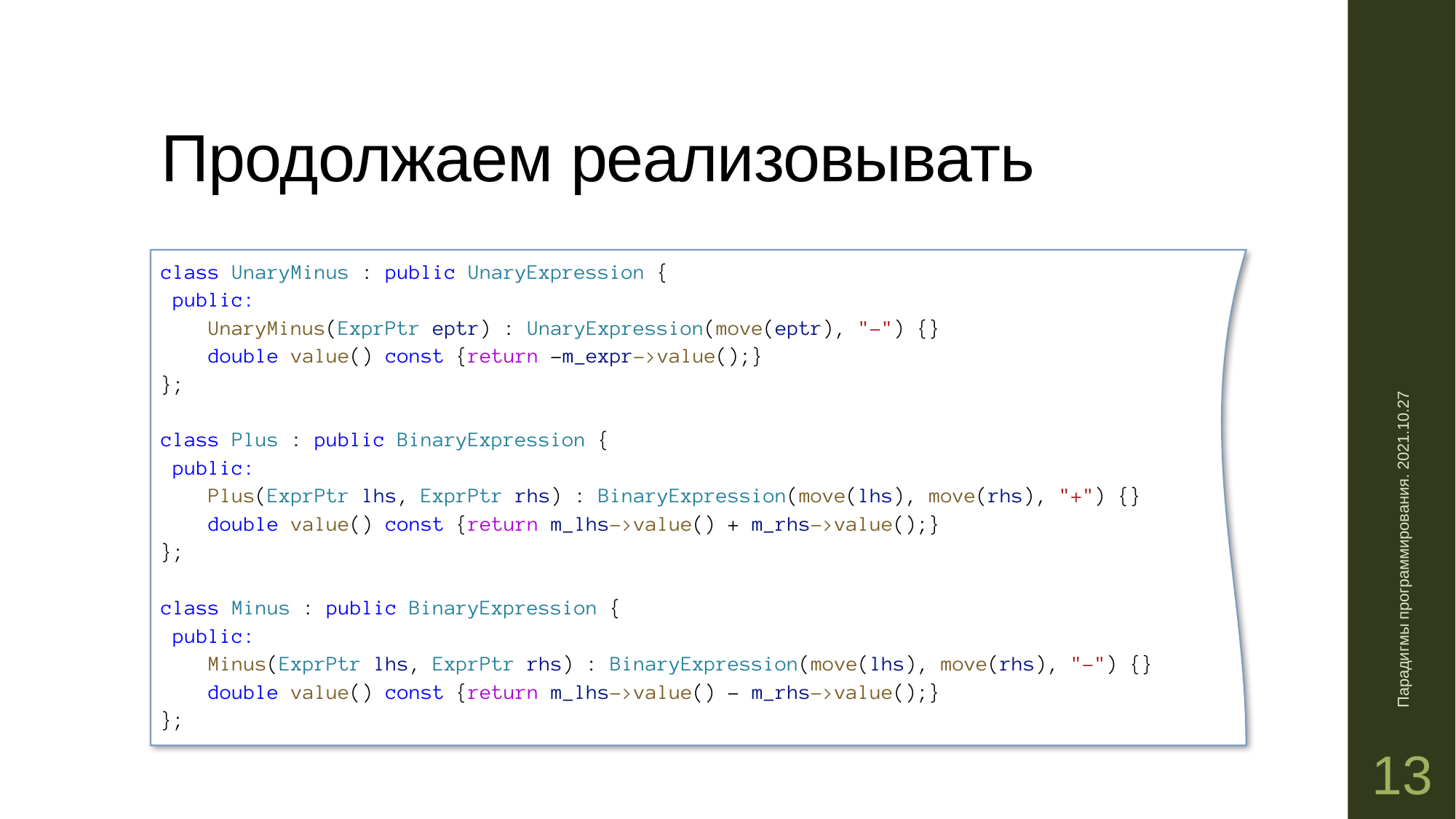

Продолжаем реализовывать
class UnaryMinus : public UnaryExpression {
 public:
    UnaryMinus(ExprPtr eptr) : UnaryExpression(move(eptr), "-") {}
    double value() const {return -m_expr->value();}
};
class Plus : public BinaryExpression {
 public:
    Plus(ExprPtr lhs, ExprPtr rhs) : BinaryExpression(move(lhs), move(rhs), "+") {}
    double value() const {return m_lhs->value() + m_rhs->value();}
};
class Minus : public BinaryExpression {
 public:
    Minus(ExprPtr lhs, ExprPtr rhs) : BinaryExpression(move(lhs), move(rhs), "-") {}
    double value() const {return m_lhs->value() - m_rhs->value();}
};
Парадигмы программирования. 2021.10.27
13